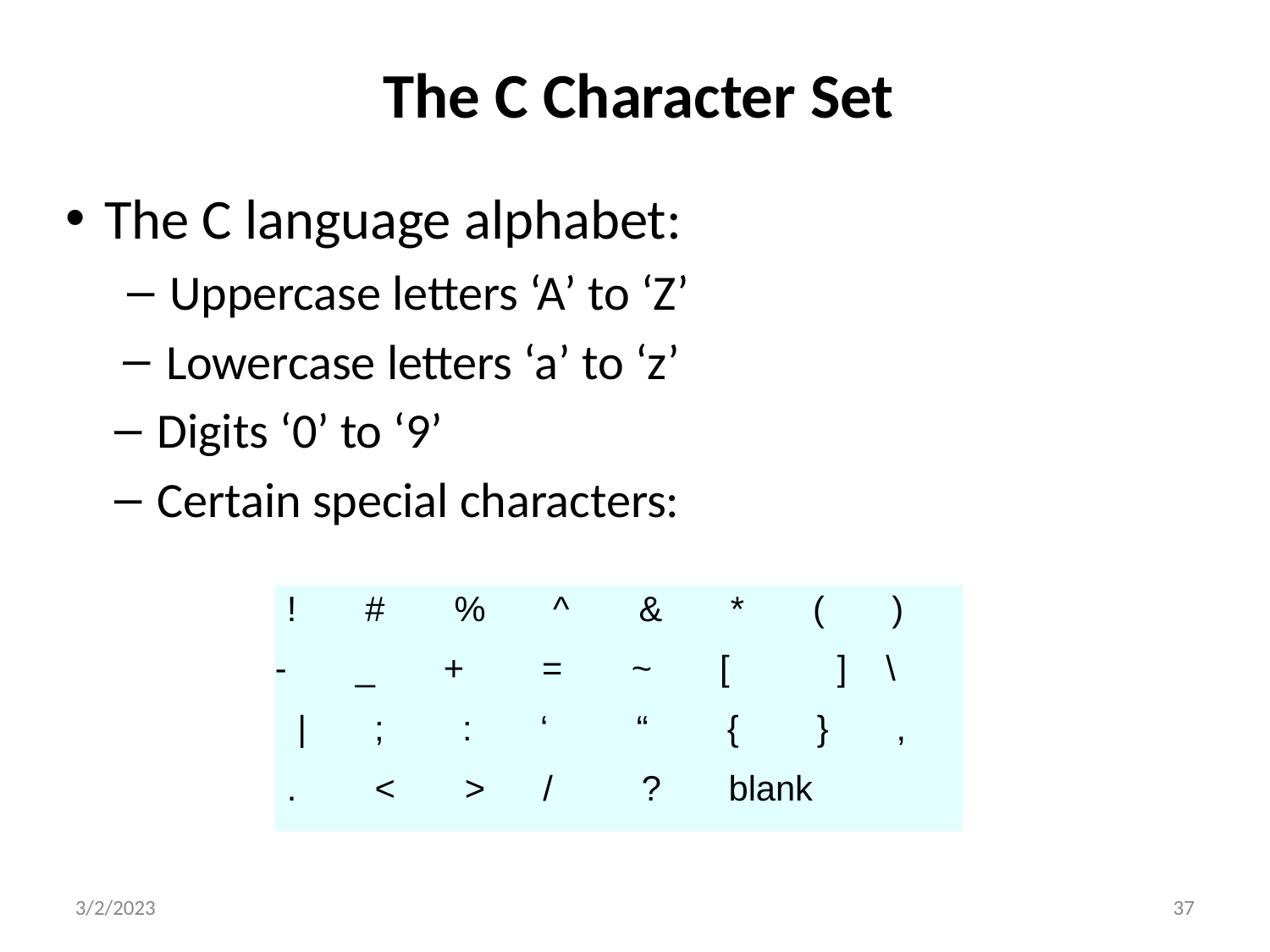

# The C Character Set
The C language alphabet:
Uppercase letters ‘A’ to ‘Z’
Lowercase letters ‘a’ to ‘z’
Digits ‘0’ to ‘9’
Certain special characters:
| ! | # | % | ^ | & | \* ( | ) |
| --- | --- | --- | --- | --- | --- | --- |
| - | \_ | + | = | ~ | [ ] | \ |
| | | ; | : | ‘ | “ | { } | , |
| . | < | > | / | ? | blank |  |
3/2/2023
37